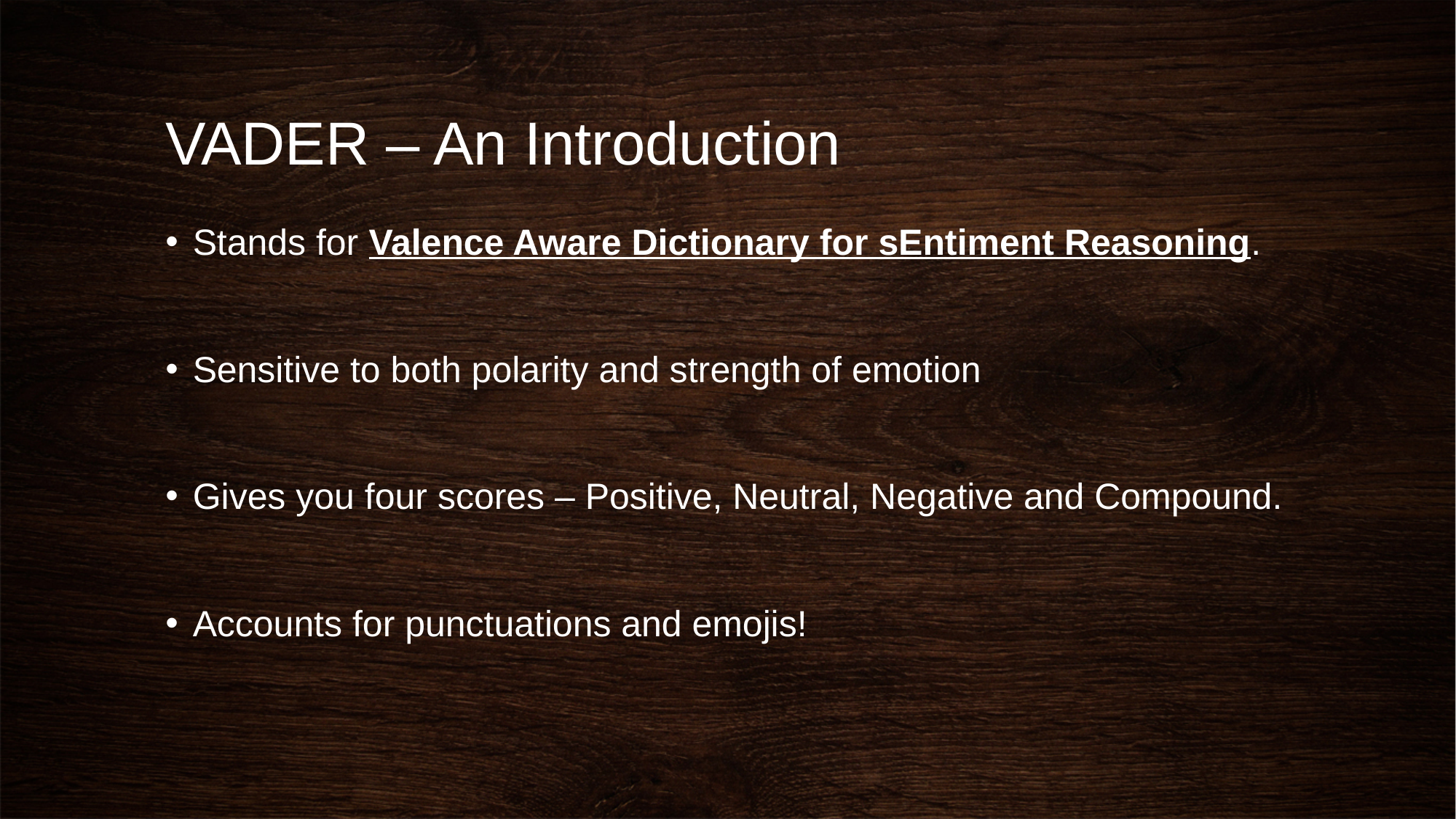

# VADER – An Introduction
Stands for Valence Aware Dictionary for sEntiment Reasoning.

Sensitive to both polarity and strength of emotion

Gives you four scores – Positive, Neutral, Negative and Compound.

Accounts for punctuations and emojis!